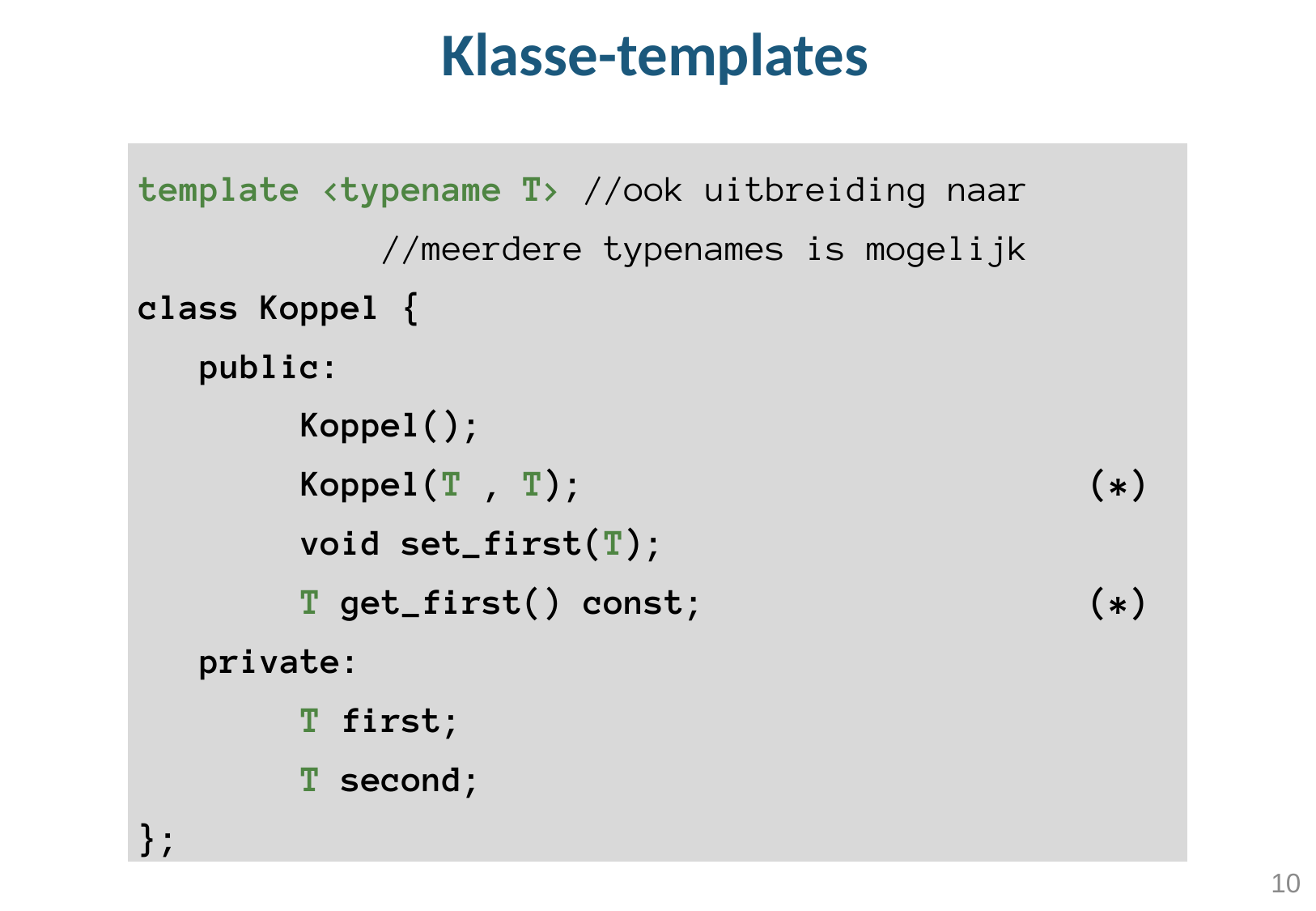

# Klasse-templates
| template <typename T> //ook uitbreiding naar //meerdere typenames is mogelijk class Koppel { public: Koppel(); Koppel(T , T); (\*) void set\_first(T); T get\_first() const; (\*) private: T first; T second; }; |
| --- |
10